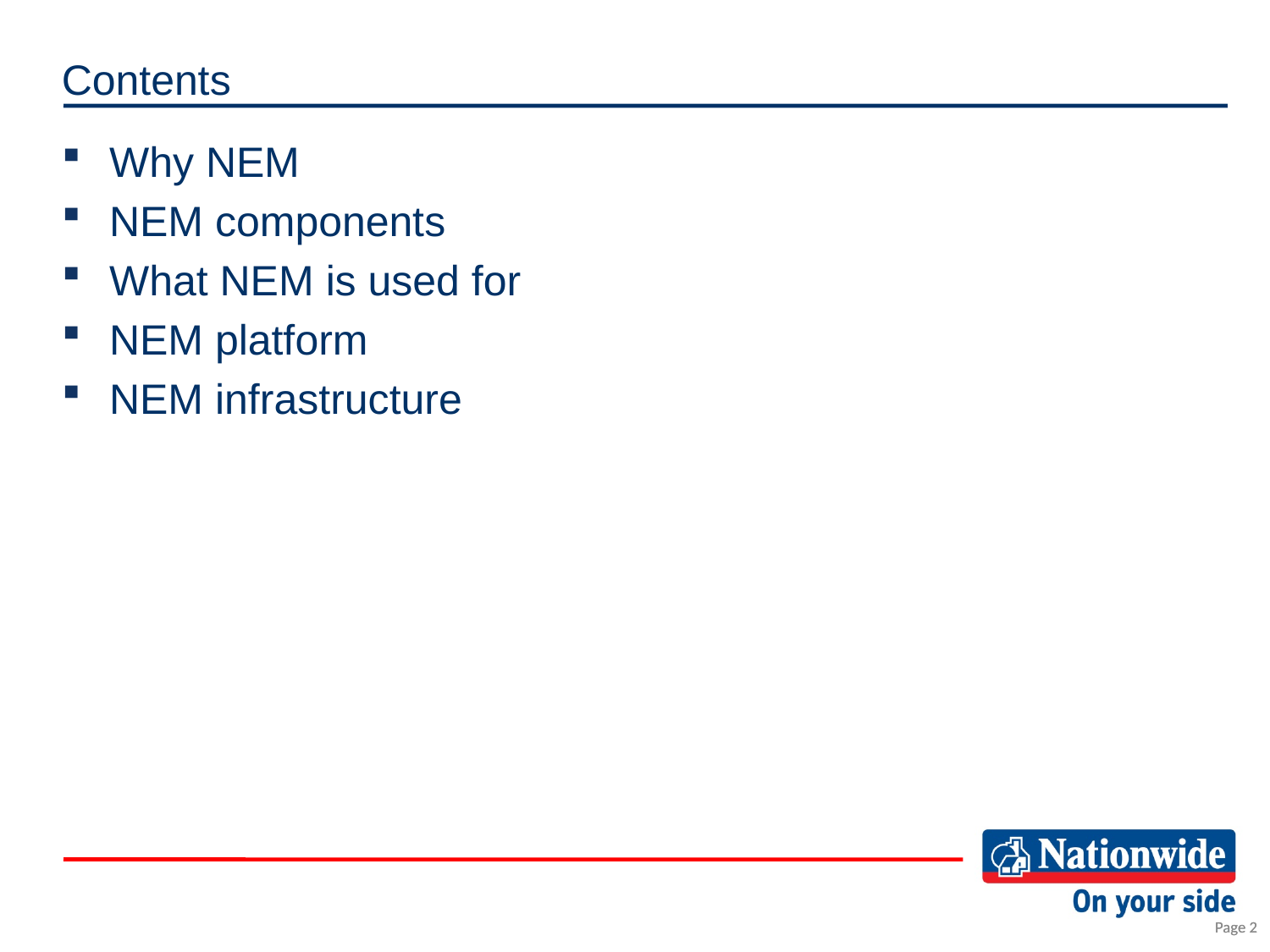

# Contents
Why NEM
NEM components
What NEM is used for
NEM platform
NEM infrastructure